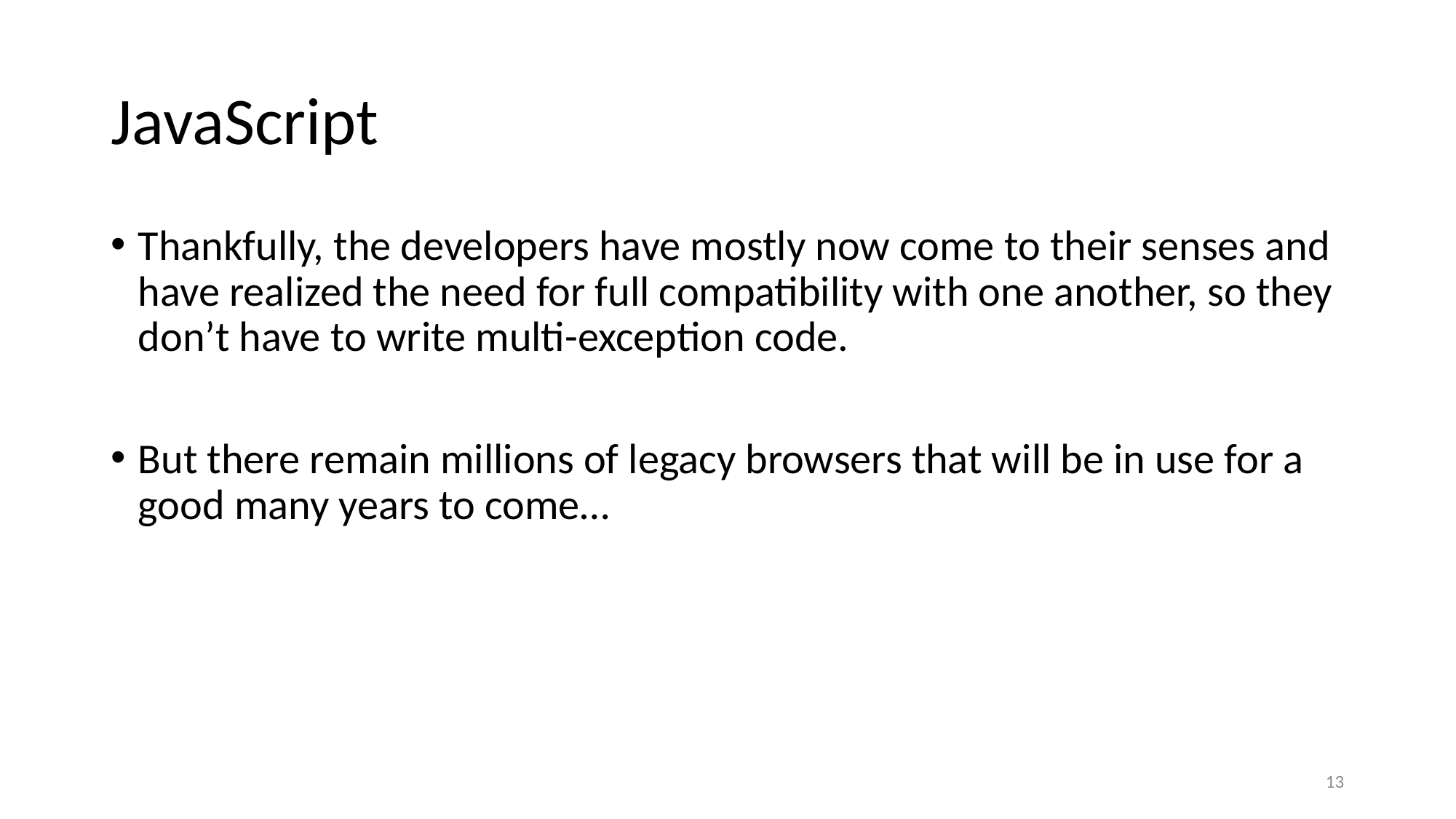

# JavaScript
Thankfully, the developers have mostly now come to their senses and have realized the need for full compatibility with one another, so they don’t have to write multi-exception code.

But there remain millions of legacy browsers that will be in use for a good many years to come…
13